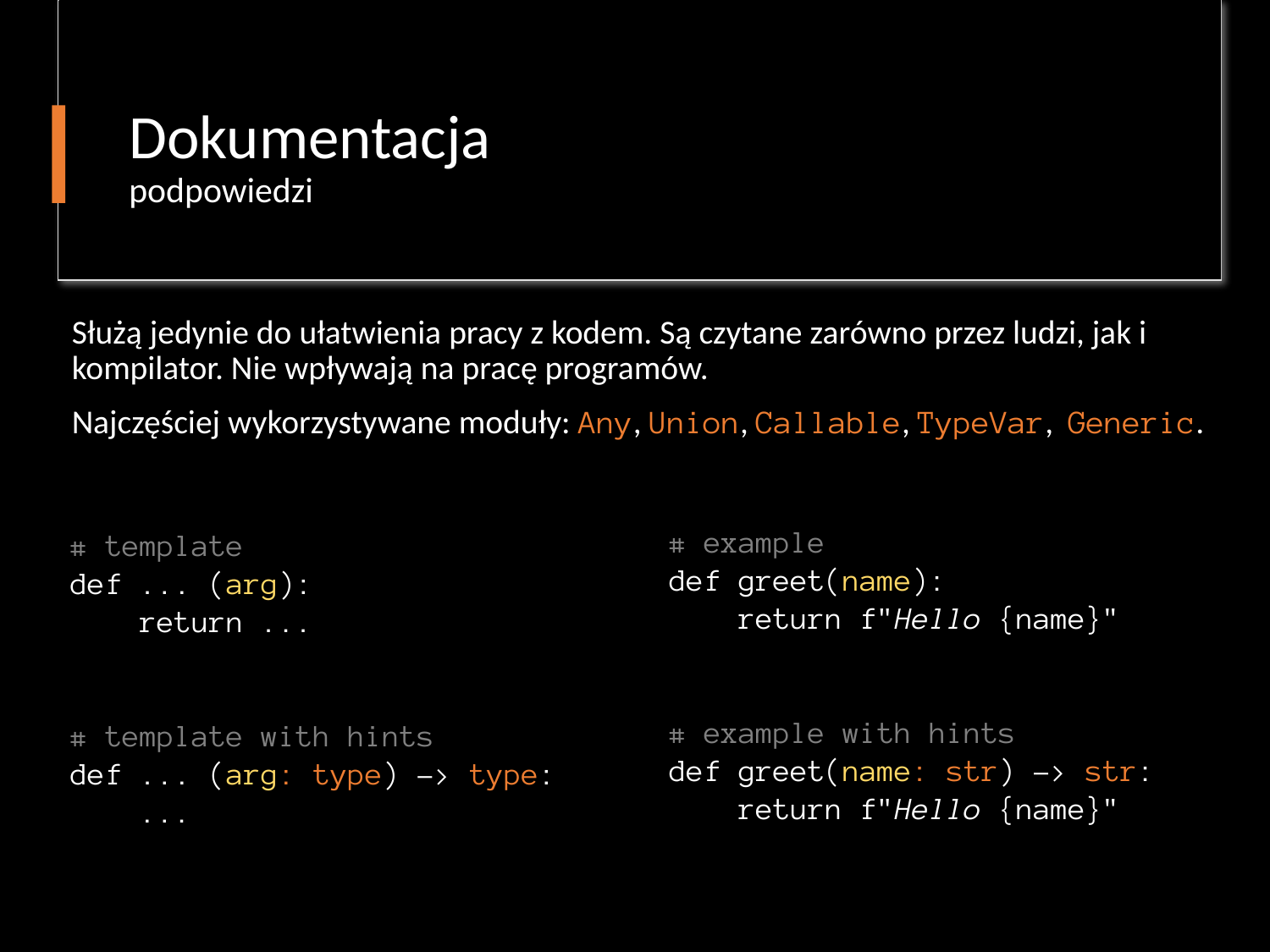

# Dokumentacja podpowiedzi

Służą jedynie do ułatwienia pracy z kodem. Są czytane zarówno przez ludzi, jak i kompilator. Nie wpływają na pracę programów.
Najczęściej wykorzystywane moduły: Any, Union, Callable, TypeVar,  Generic.
# example
def greet(name):
    return f"Hello {name}"

# example with hints
def greet(name: str) -> str:
    return f"Hello {name}"

# template
def ... (arg):
    return ...

# template with hints
def ... (arg: type) -> type:
    ...